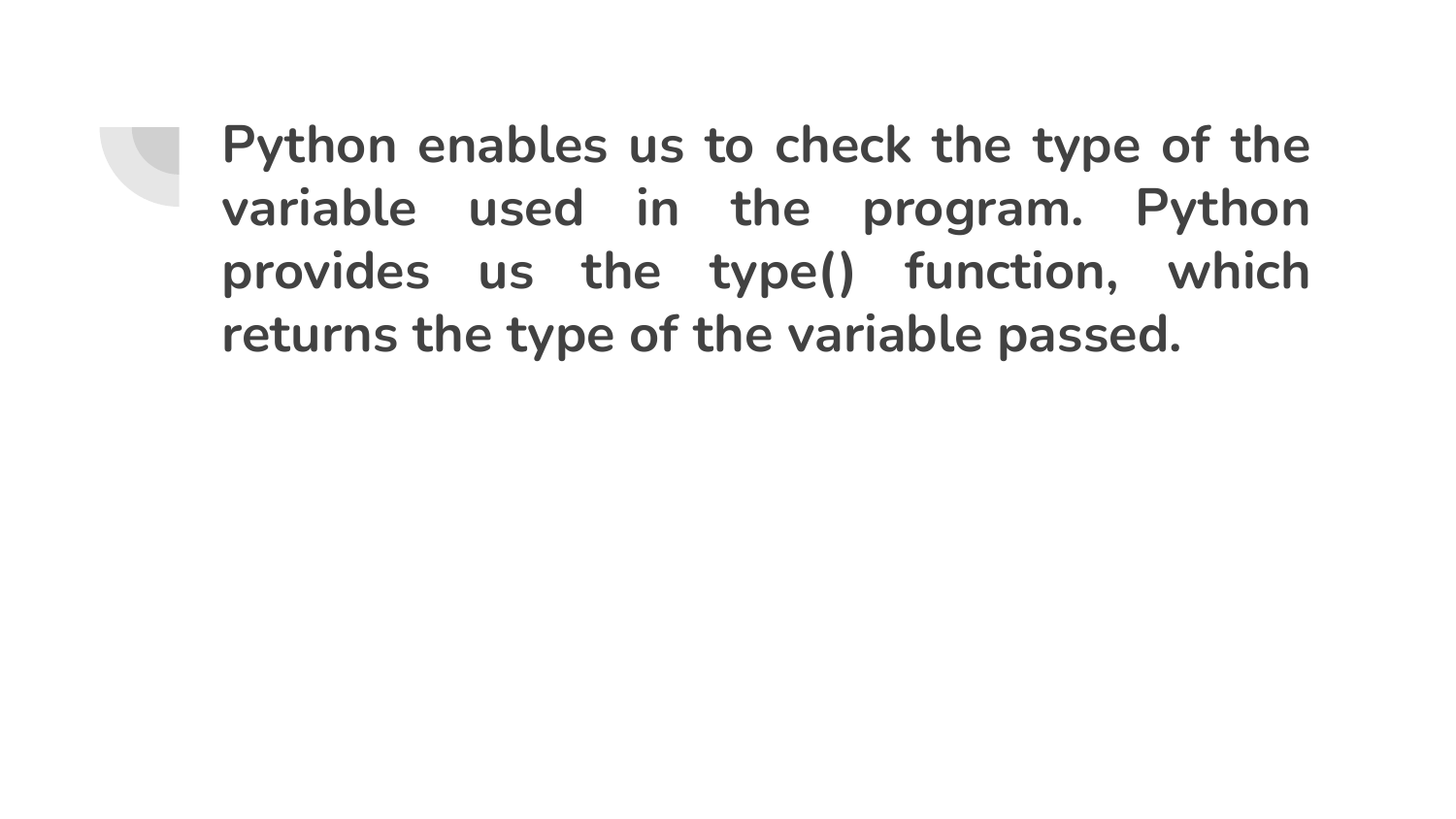

# Python enables us to check the type of the variable used in the program. Python provides us the type() function, which returns the type of the variable passed.